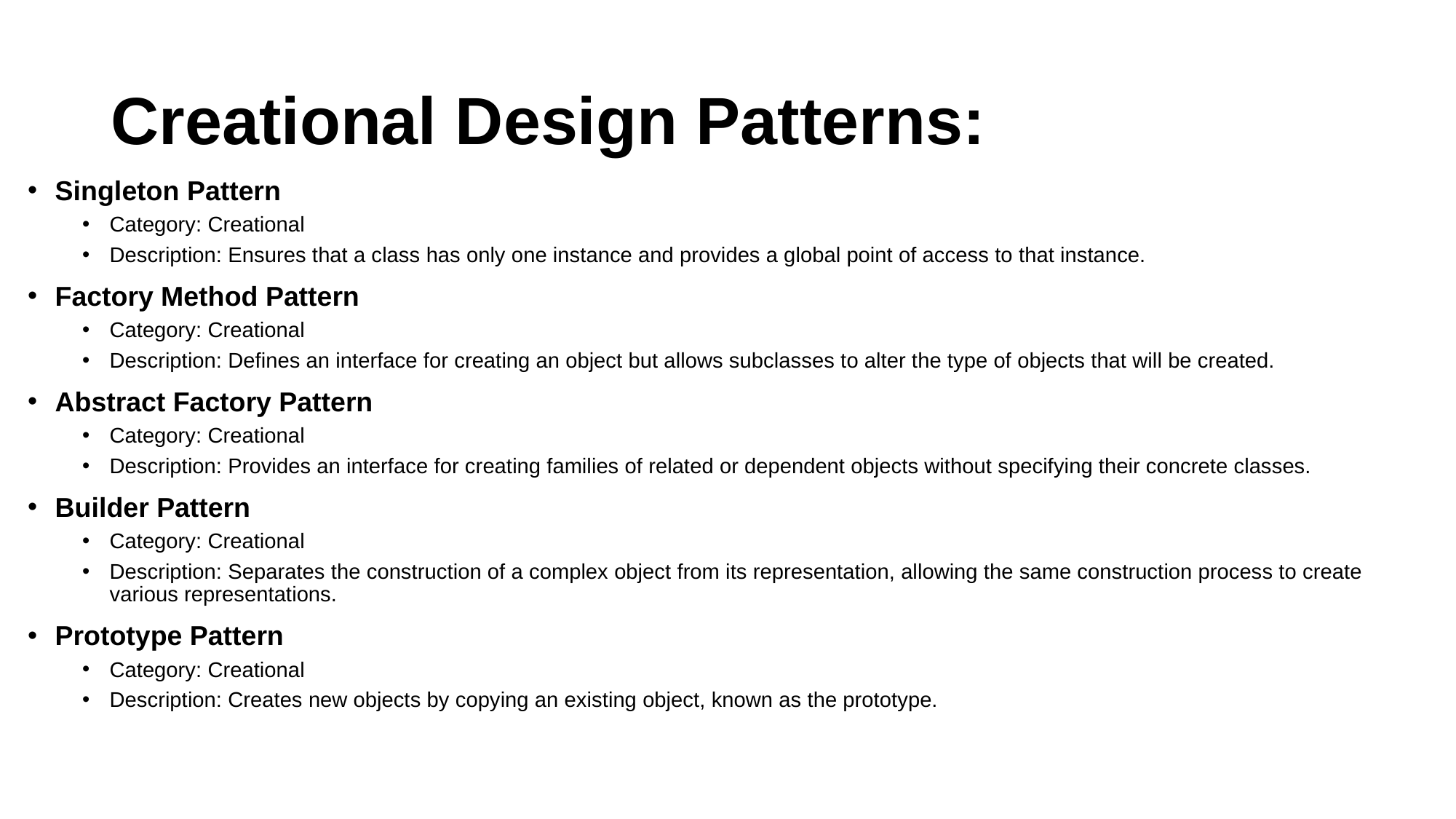

# Creational Design Patterns:
Singleton Pattern
Category: Creational
Description: Ensures that a class has only one instance and provides a global point of access to that instance.
Factory Method Pattern
Category: Creational
Description: Defines an interface for creating an object but allows subclasses to alter the type of objects that will be created.
Abstract Factory Pattern
Category: Creational
Description: Provides an interface for creating families of related or dependent objects without specifying their concrete classes.
Builder Pattern
Category: Creational
Description: Separates the construction of a complex object from its representation, allowing the same construction process to create various representations.
Prototype Pattern
Category: Creational
Description: Creates new objects by copying an existing object, known as the prototype.